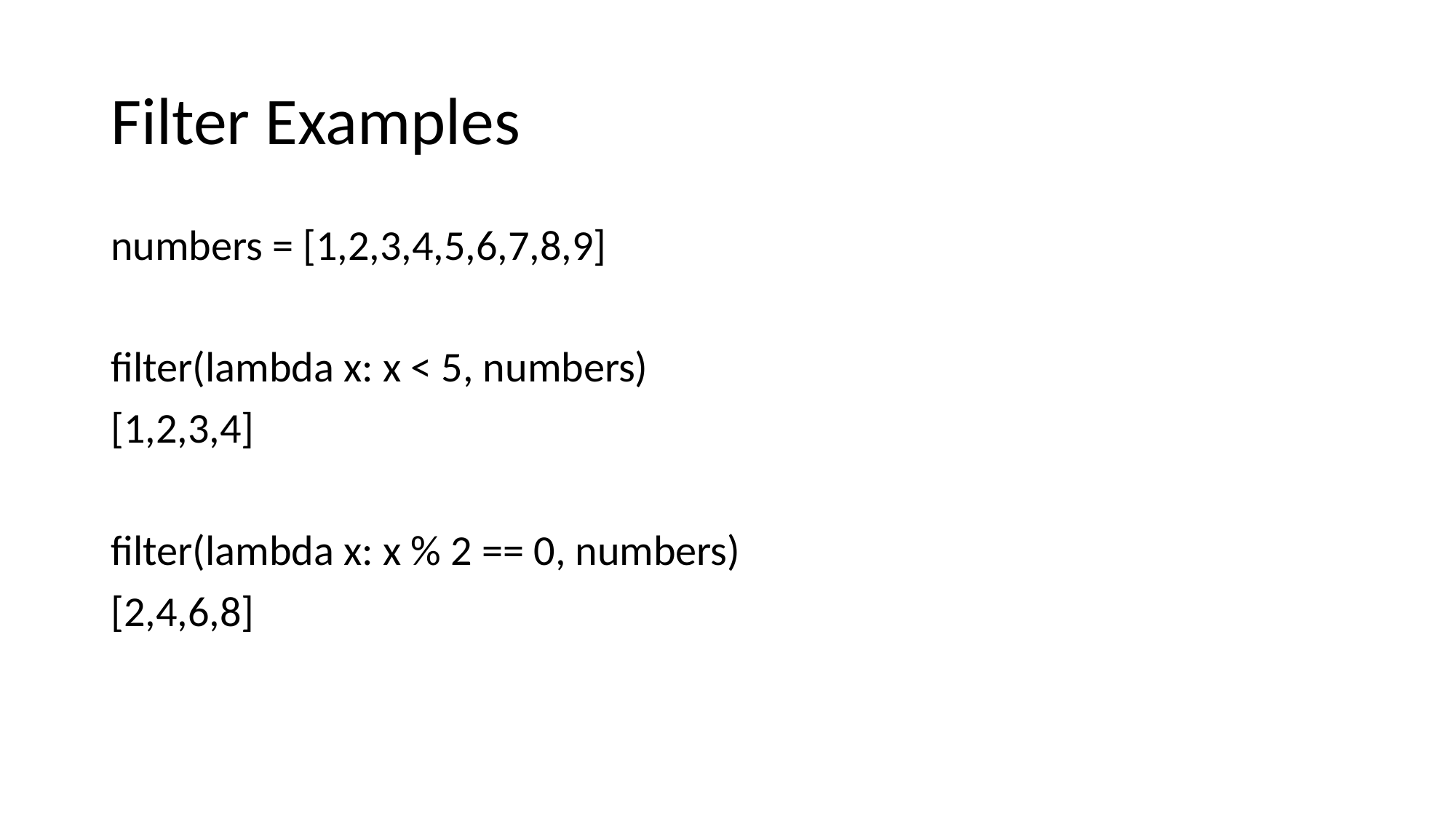

# Filter Examples
numbers = [1,2,3,4,5,6,7,8,9]

filter(lambda x: x < 5, numbers)
[1,2,3,4]

filter(lambda x: x % 2 == 0, numbers)
[2,4,6,8]